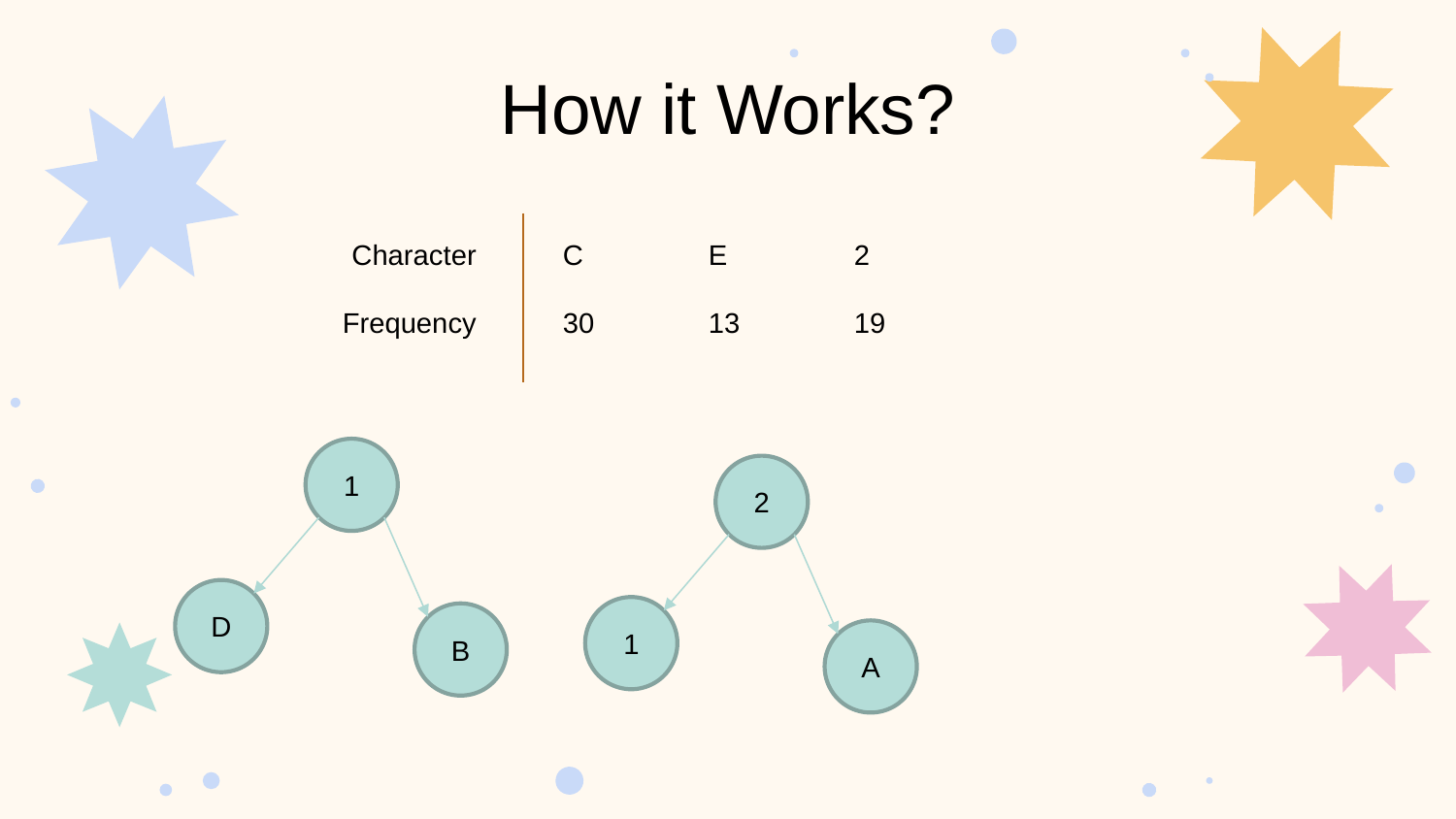

# How it Works?
Character
C	E	2
Frequency
30	13	19
1
2
D
1
B
A